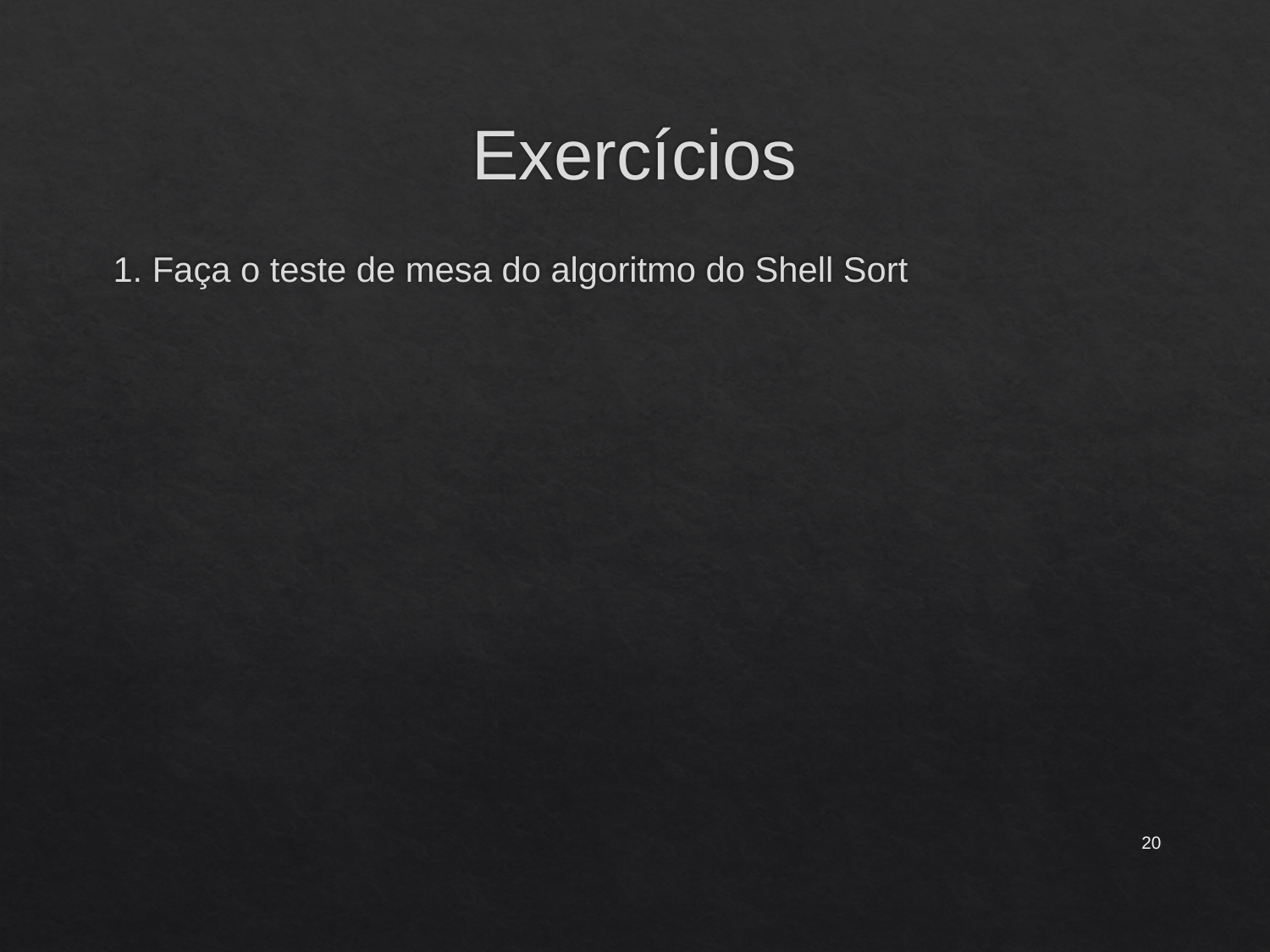

# Exercícios
1. Faça o teste de mesa do algoritmo do Shell Sort
20